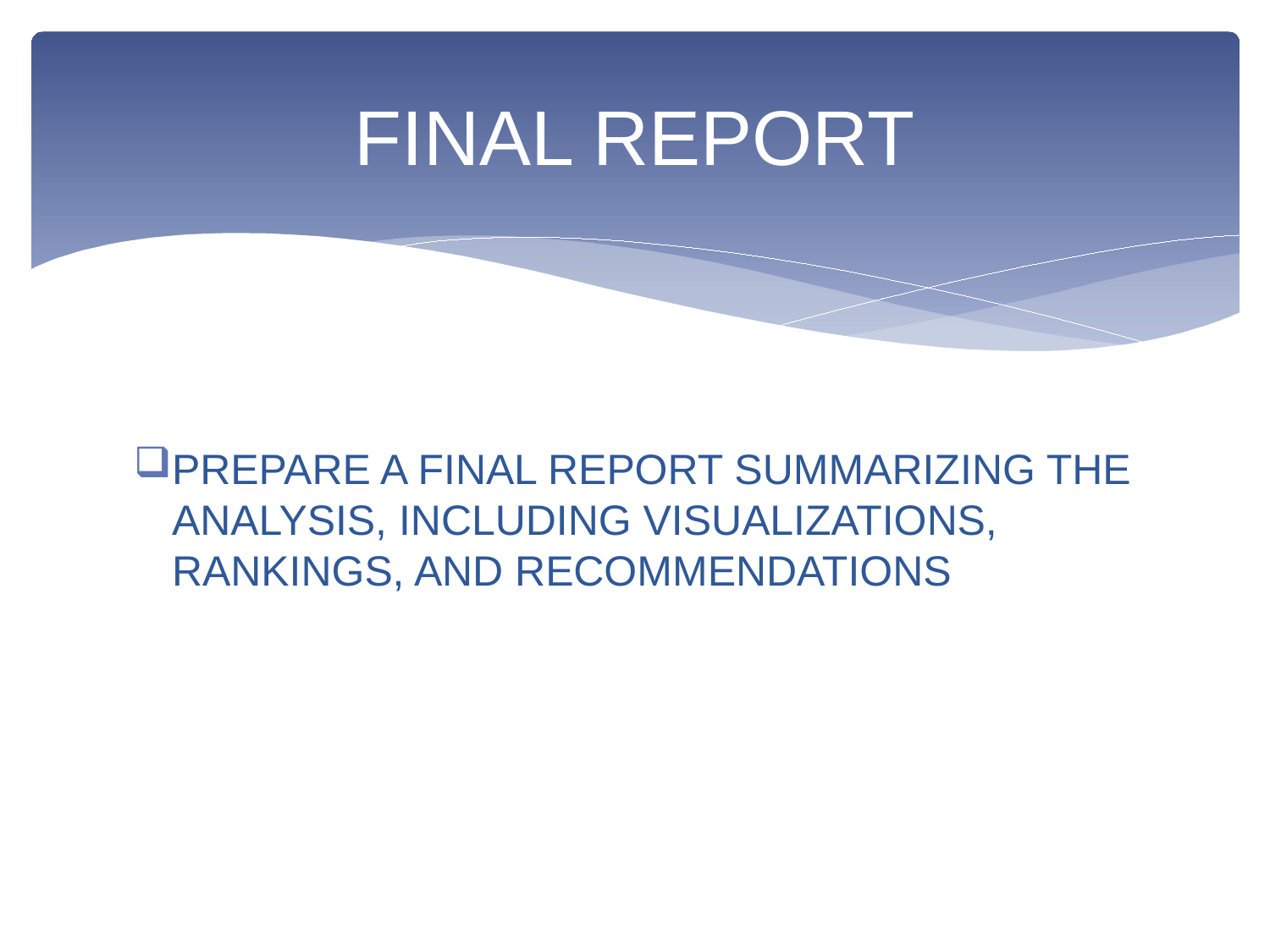

# FINAL REPORT
PREPARE A FINAL REPORT SUMMARIZING THE ANALYSIS, INCLUDING VISUALIZATIONS, RANKINGS, AND RECOMMENDATIONS